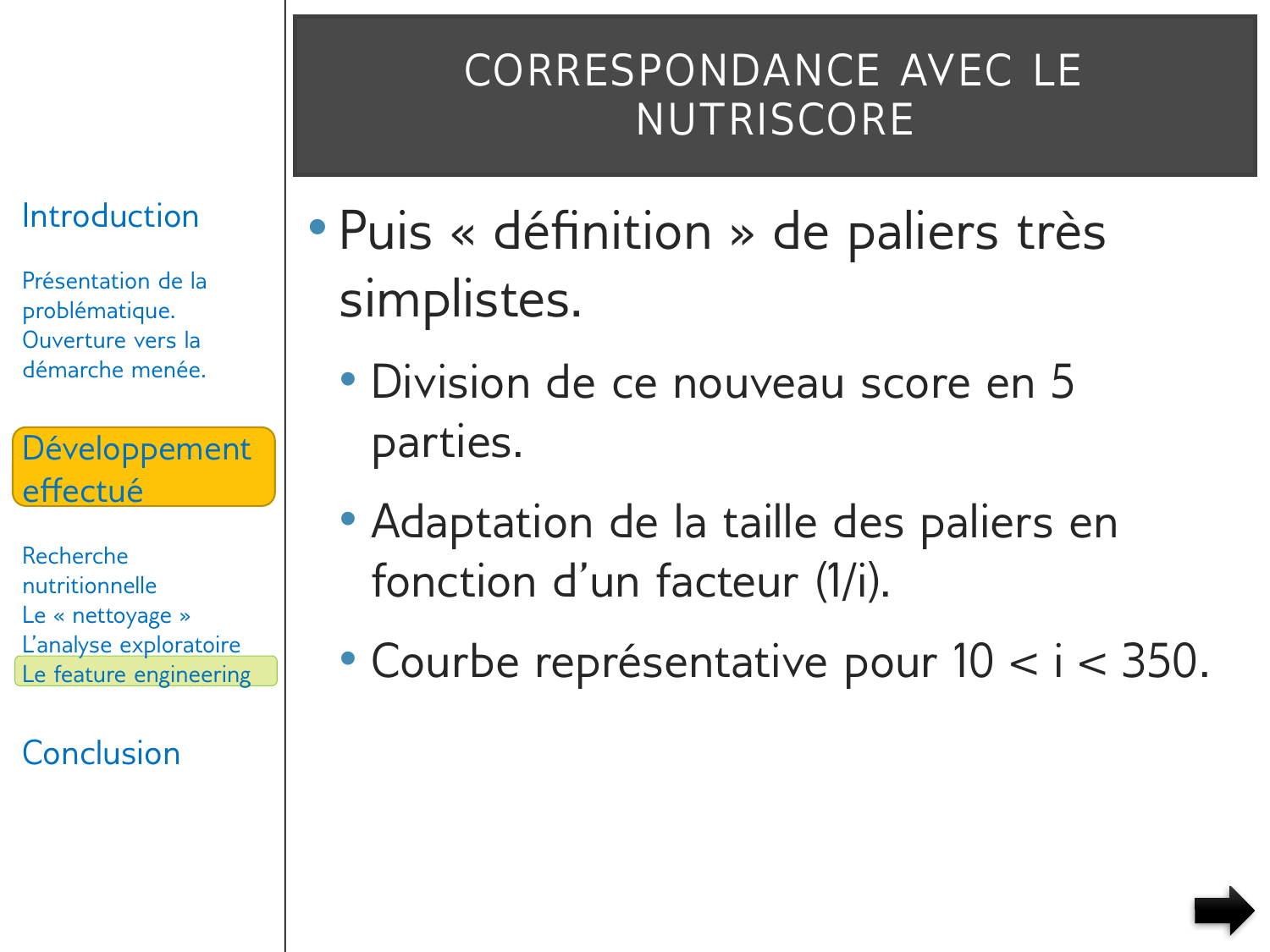

# Correspondance avec le nutriscore
Puis « définition » de paliers très simplistes.
Division de ce nouveau score en 5 parties.
Adaptation de la taille des paliers en fonction d’un facteur (1/i).
Courbe représentative pour 10 < i < 350.